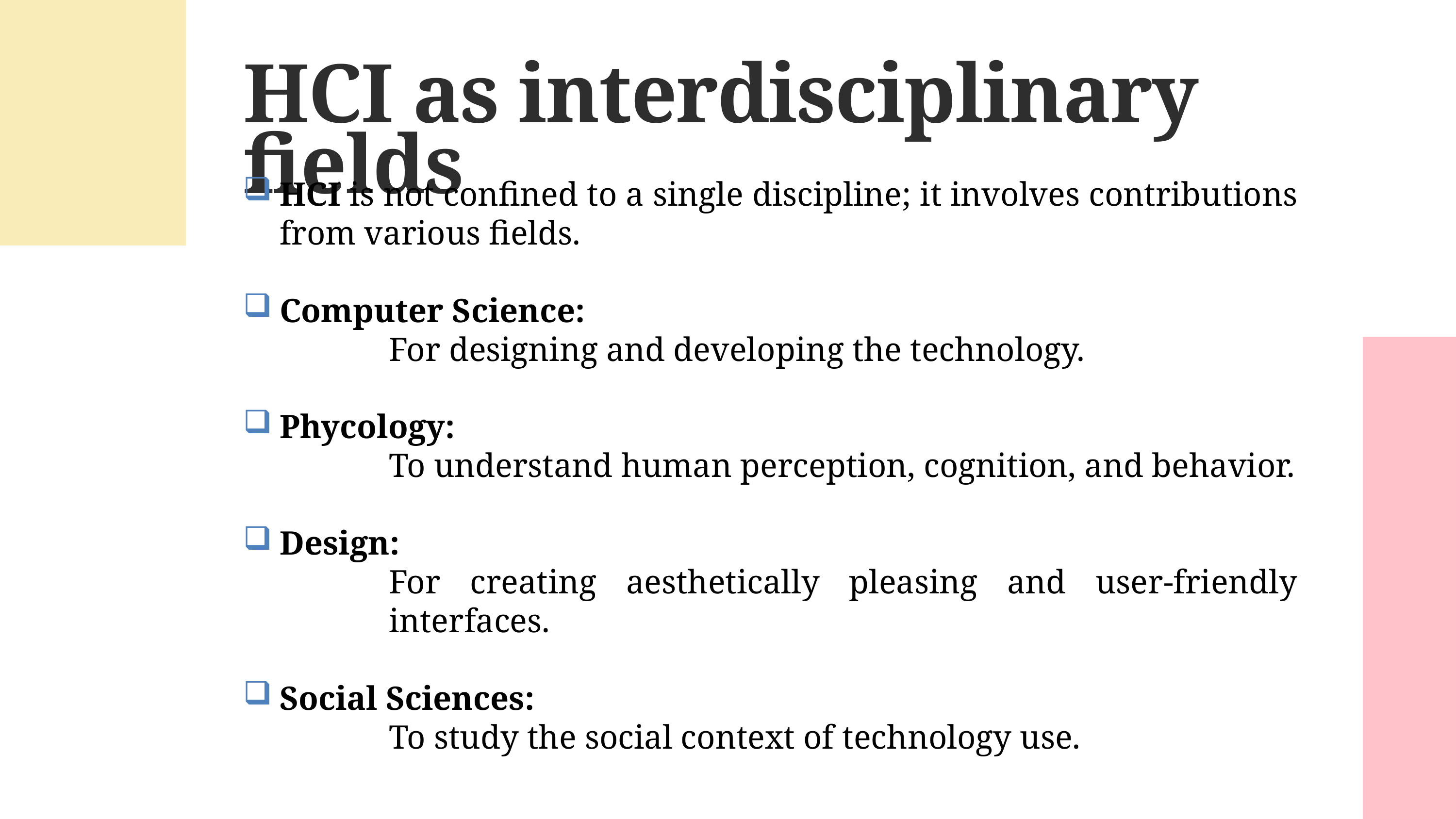

HCI as interdisciplinary fields
HCI is not confined to a single discipline; it involves contributions from various fields.

Computer Science:
For designing and developing the technology.

Phycology:
To understand human perception, cognition, and behavior.

Design:
For creating aesthetically pleasing and user-friendly interfaces.

Social Sciences:
To study the social context of technology use.